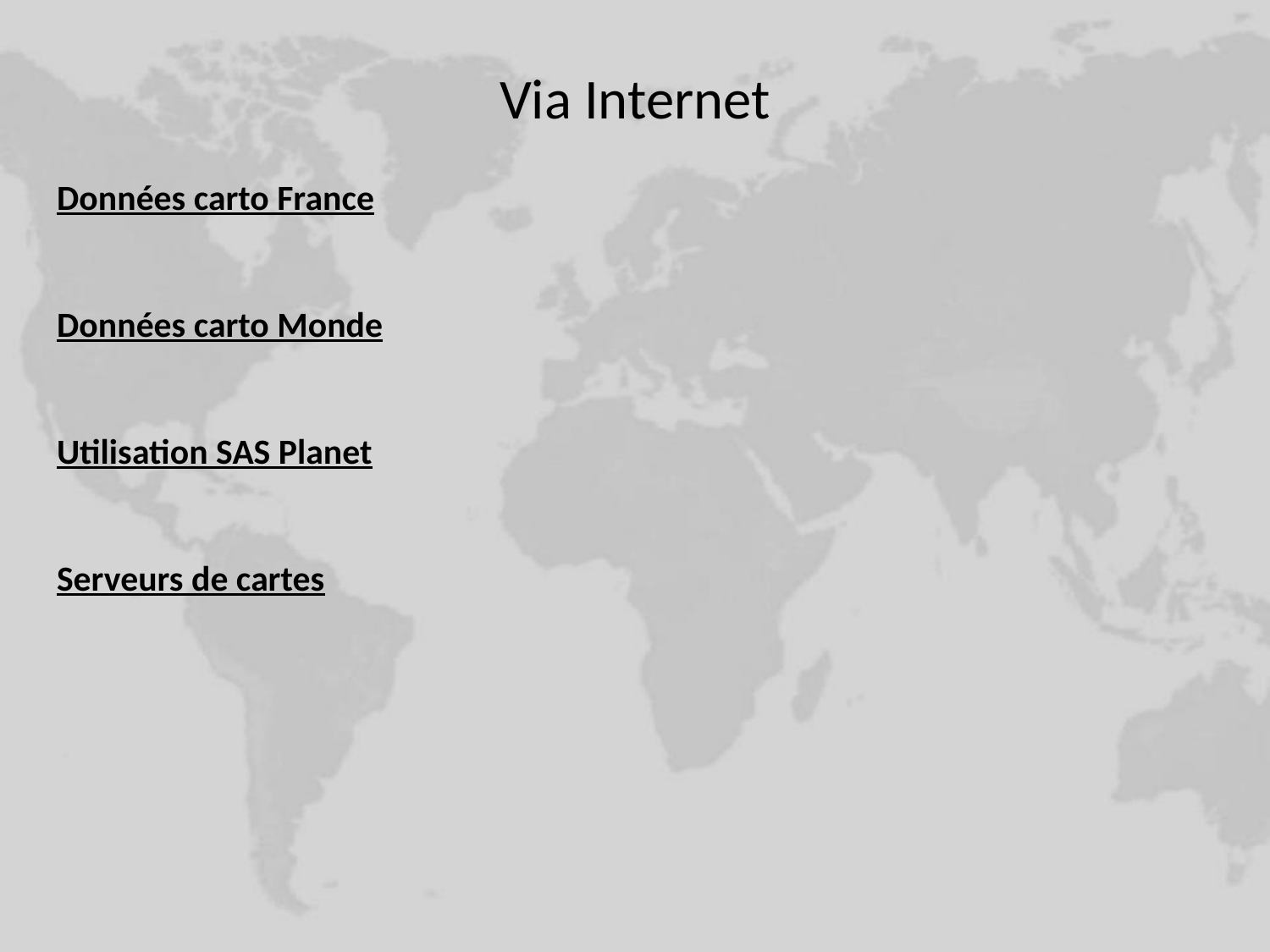

Via Internet
Données carto France

Données carto Monde

Utilisation SAS Planet

Serveurs de cartes